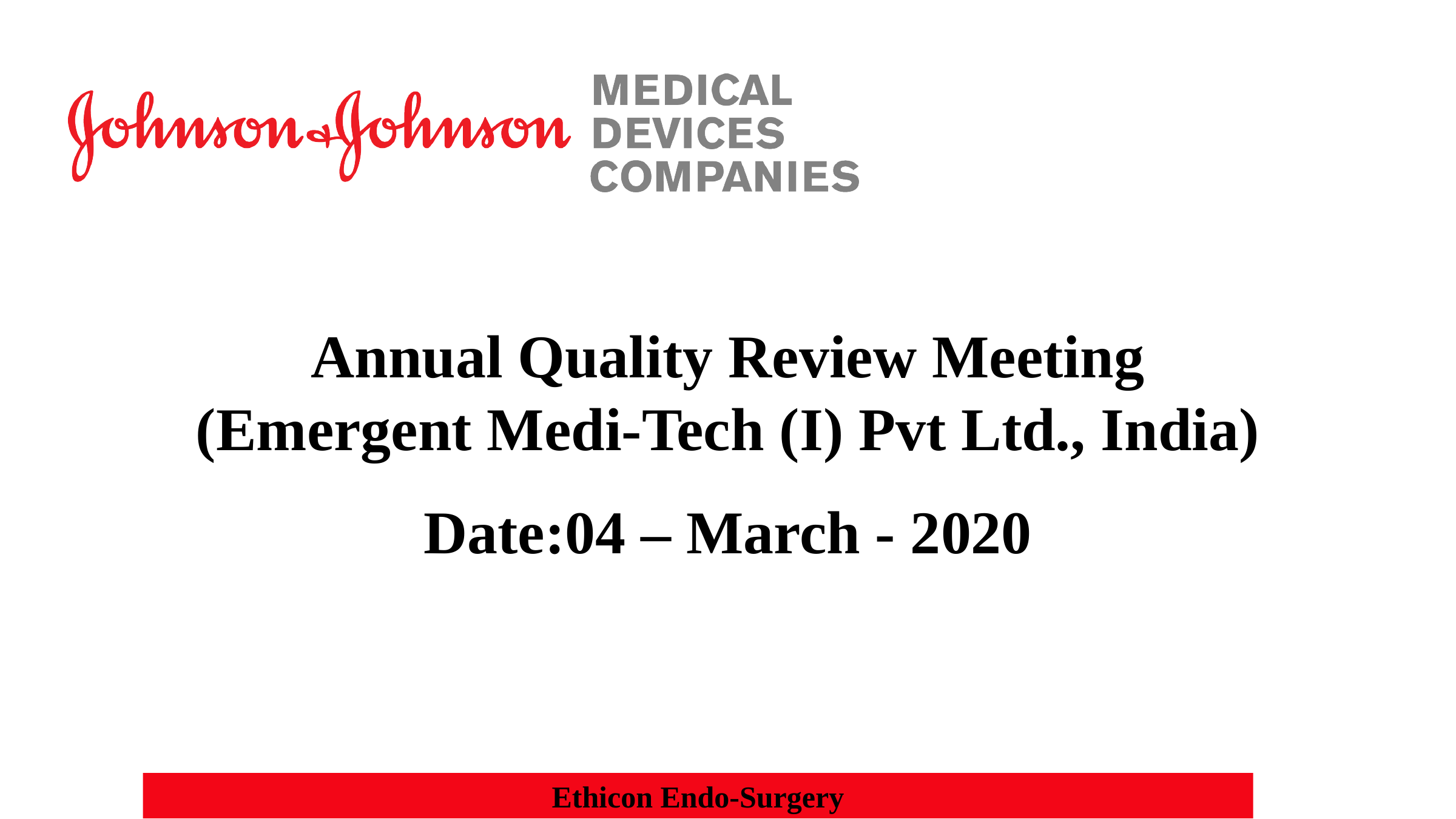

Annual Quality Review Meeting
(Emergent Medi-Tech (I) Pvt Ltd., India)
Date:04 – March - 2020

Ethicon Endo-Surgery